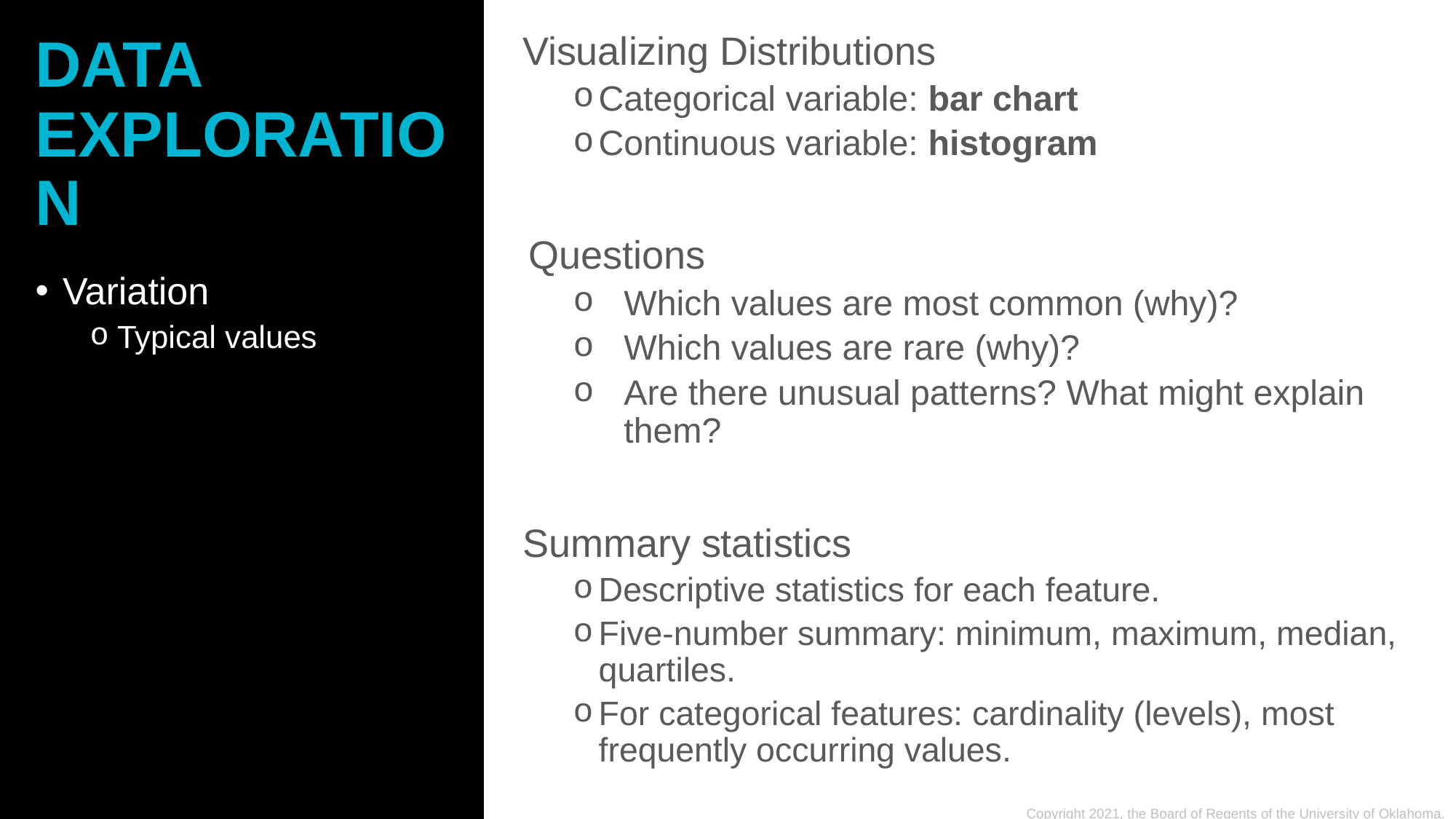

10
# DATA EXPLORATION
Visualizing Distributions
Categorical variable: bar chart
Continuous variable: histogram

Questions
Which values are most common (why)?
Which values are rare (why)?
Are there unusual patterns? What might explain them?

Summary statistics
Descriptive statistics for each feature.
Five-number summary: minimum, maximum, median, quartiles.
For categorical features: cardinality (levels), most frequently occurring values.

Variation
Typical values
Copyright 2021, the Board of Regents of the University of Oklahoma.